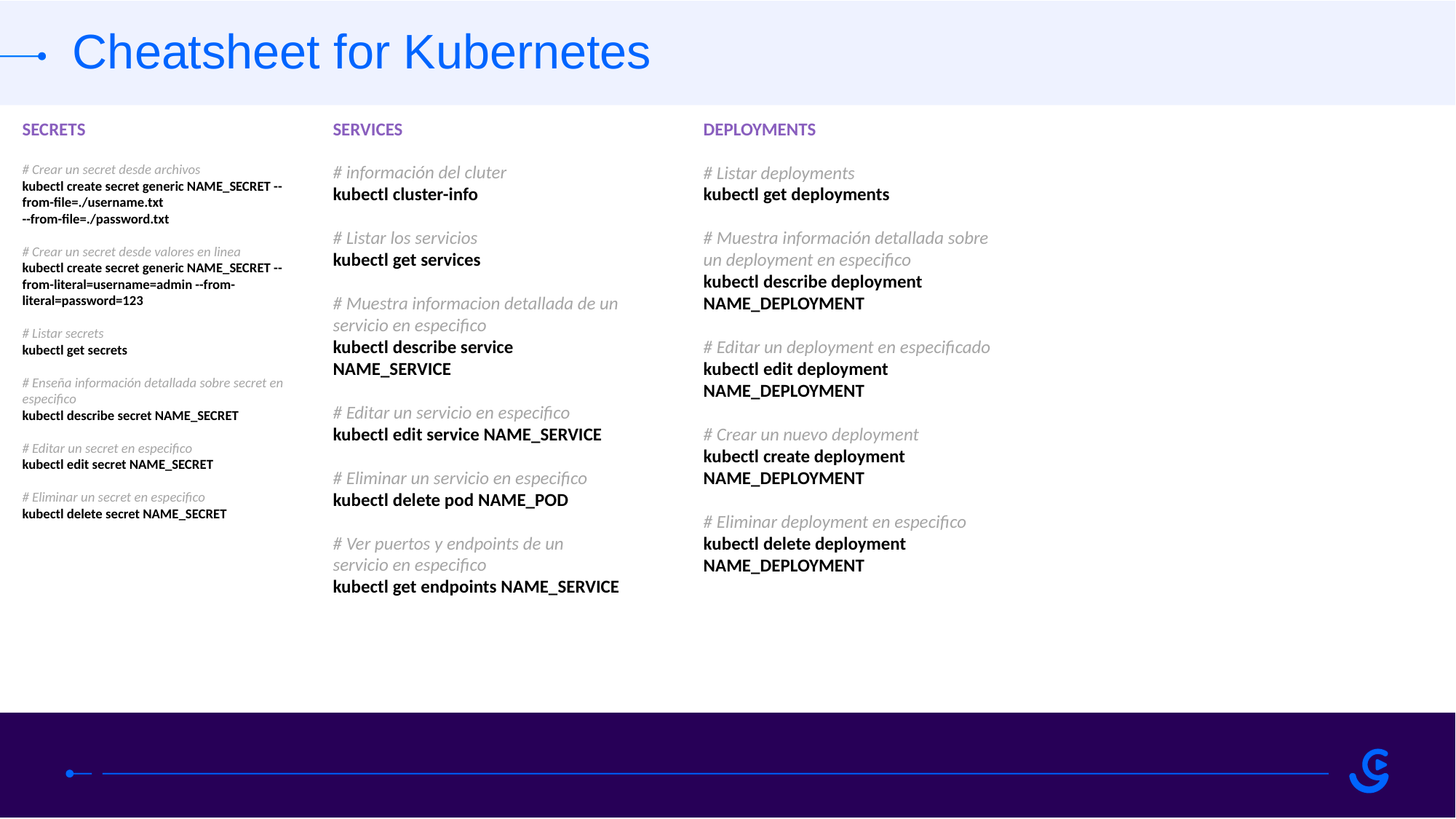

Cheatsheet for Kubernetes
SECRETS

# Crear un secret desde archivos
kubectl create secret generic NAME_SECRET --from-file=./username.txt --from-file=./password.txt

# Crear un secret desde valores en linea
kubectl create secret generic NAME_SECRET --from-literal=username=admin --from-literal=password=123

# Listar secrets
kubectl get secrets

# Enseña información detallada sobre secret en especifico
kubectl describe secret NAME_SECRET

# Editar un secret en especifico
kubectl edit secret NAME_SECRET

# Eliminar un secret en especifico
kubectl delete secret NAME_SECRET
SERVICES

# información del cluter
kubectl cluster-info

# Listar los servicios
kubectl get services

# Muestra informacion detallada de un servicio en especifico
kubectl describe service NAME_SERVICE

# Editar un servicio en especifico
kubectl edit service NAME_SERVICE

# Eliminar un servicio en especifico
kubectl delete pod NAME_POD

# Ver puertos y endpoints de un servicio en especifico
kubectl get endpoints NAME_SERVICE
DEPLOYMENTS

# Listar deployments
kubectl get deployments

# Muestra información detallada sobre un deployment en especifico
kubectl describe deployment NAME_DEPLOYMENT

# Editar un deployment en especificado
kubectl edit deployment NAME_DEPLOYMENT

# Crear un nuevo deployment
kubectl create deployment NAME_DEPLOYMENT

# Eliminar deployment en especifico
kubectl delete deployment NAME_DEPLOYMENT